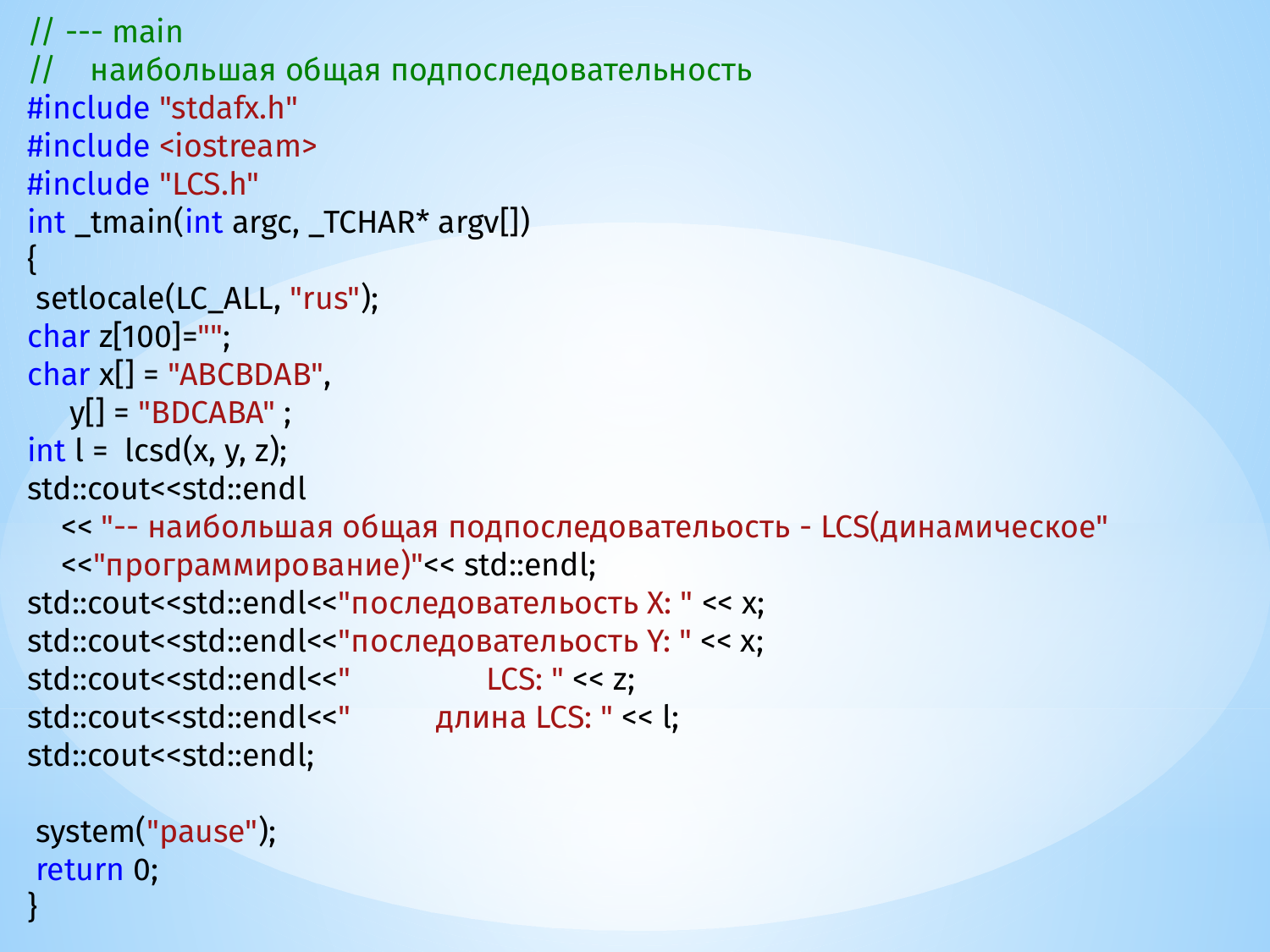

// --- main
//    наибольшая общая подпоследовательность
#include "stdafx.h"
#include <iostream>
#include "LCS.h"
int _tmain(int argc, _TCHAR* argv[])
{
 setlocale(LC_ALL, "rus");
char z[100]="";
char x[] = "ABCBDAB",
     y[] = "BDCABA" ;
int l =  lcsd(x, y, z);
std::cout<<std::endl
    << "-- наибольшая общая подпоследовательость - LCS(динамическое"
    <<"программирование)"<< std::endl;
std::cout<<std::endl<<"последовательость X: " << x;
std::cout<<std::endl<<"последовательость Y: " << x;
std::cout<<std::endl<<"                LCS: " << z;
std::cout<<std::endl<<"          длина LCS: " << l;
std::cout<<std::endl;

 system("pause");
 return 0;
}